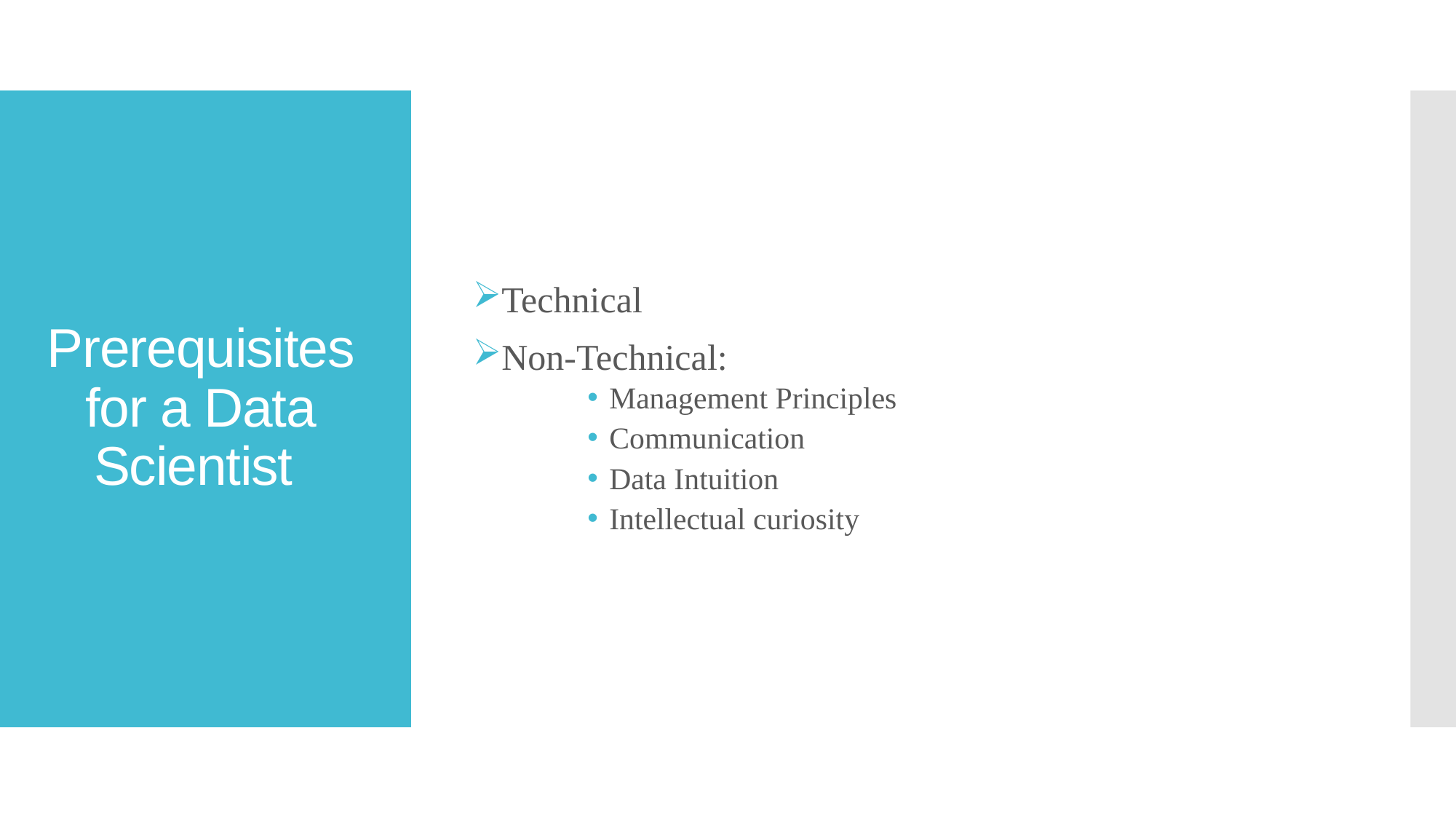

Technical
Non-Technical:
Management Principles
Communication
Data Intuition
Intellectual curiosity
# Prerequisites for a Data Scientist